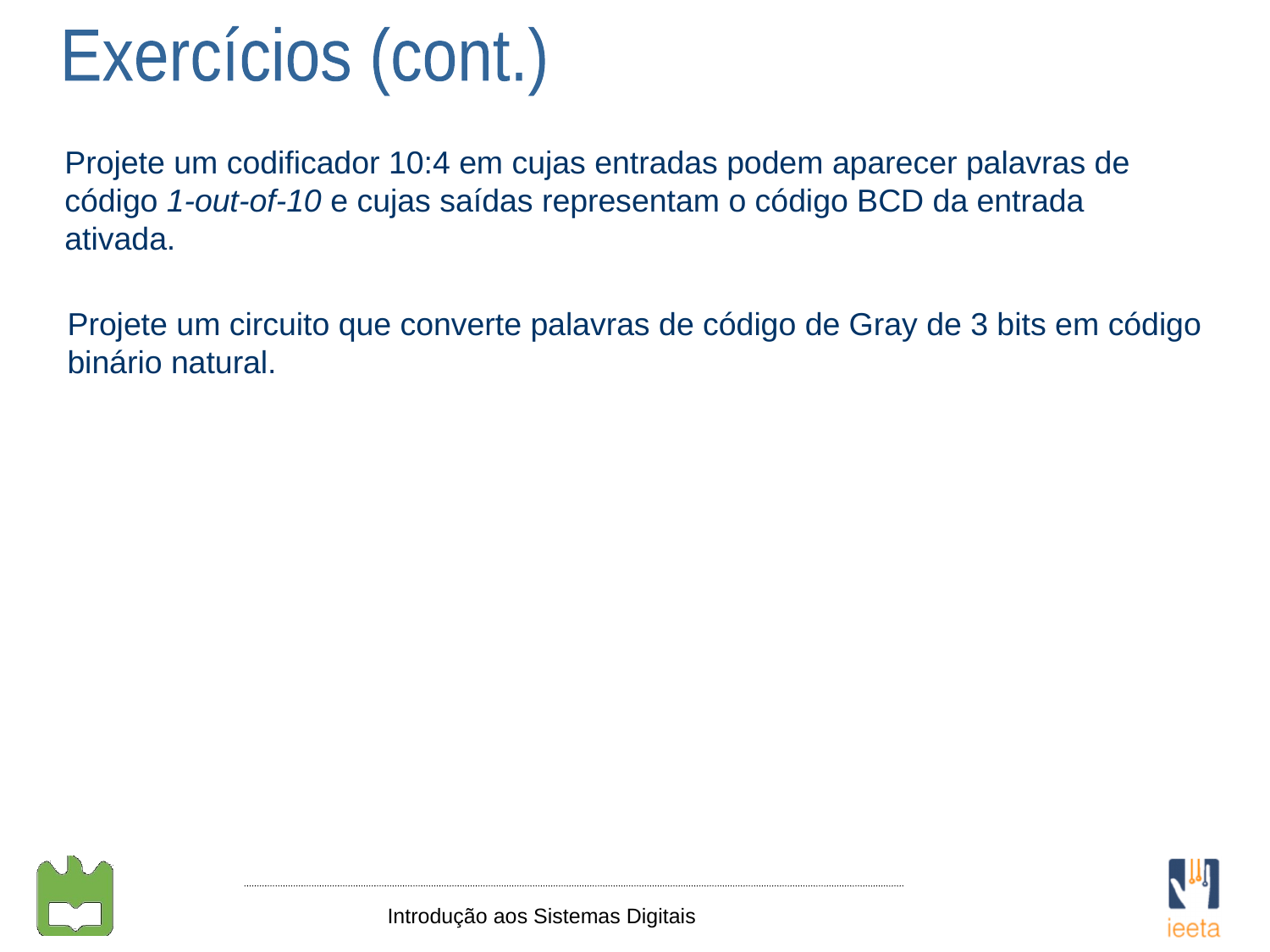

Exercícios (cont.)
Projete um codificador 10:4 em cujas entradas podem aparecer palavras de código 1-out-of-10 e cujas saídas representam o código BCD da entrada ativada.
Projete um circuito que converte palavras de código de Gray de 3 bits em código binário natural.